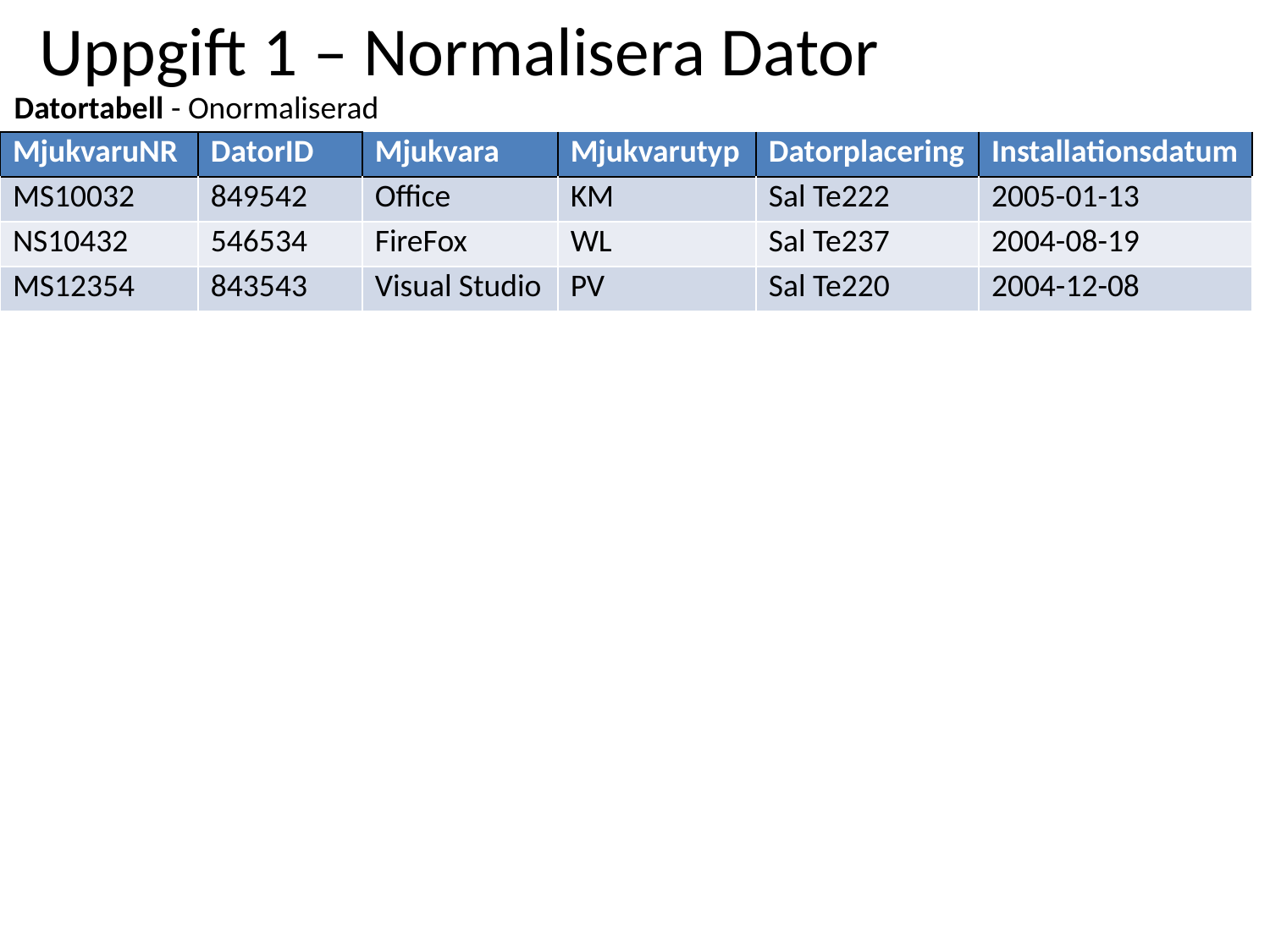

# Uppgift 1 – Normalisera Dator
Datortabell - Onormaliserad
| MjukvaruNR | DatorID | Mjukvara | Mjukvarutyp | Datorplacering | Installationsdatum |
| --- | --- | --- | --- | --- | --- |
| MS10032 | 849542 | Office | KM | Sal Te222 | 2005-01-13 |
| NS10432 | 546534 | FireFox | WL | Sal Te237 | 2004-08-19 |
| MS12354 | 843543 | Visual Studio | PV | Sal Te220 | 2004-12-08 |